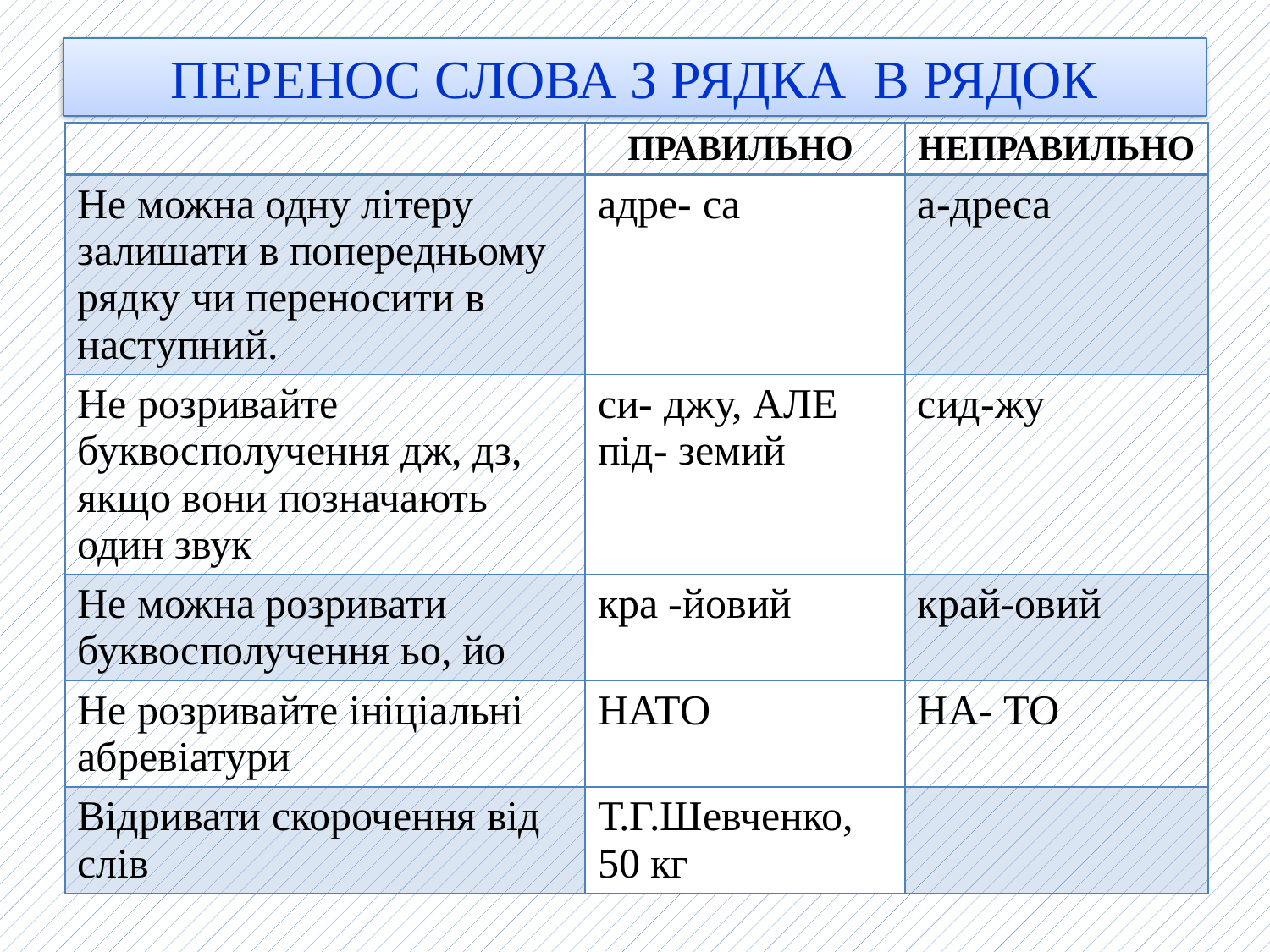

# ПЕРЕНОС СЛОВА З РЯДКА  В РЯДОК
|  | ПРАВИЛЬНО | НЕПРАВИЛЬНО |
| --- | --- | --- |
| Не можна одну літеру залишати в попередньому рядку чи переносити в наступний. | адре- са | а-дреса |
| Не розривайте буквосполучення дж, дз, якщо вони позначають один звук | си- джу, АЛЕ під- земий | сид-жу |
| Не можна розривати буквосполучення ьо, йо | кра -йовий | край-овий |
| Не розривайте ініціальні абревіатури | НАТО | НА- ТО |
| Відривати скорочення від слів | Т.Г.Шевченко, 50 кг |  |